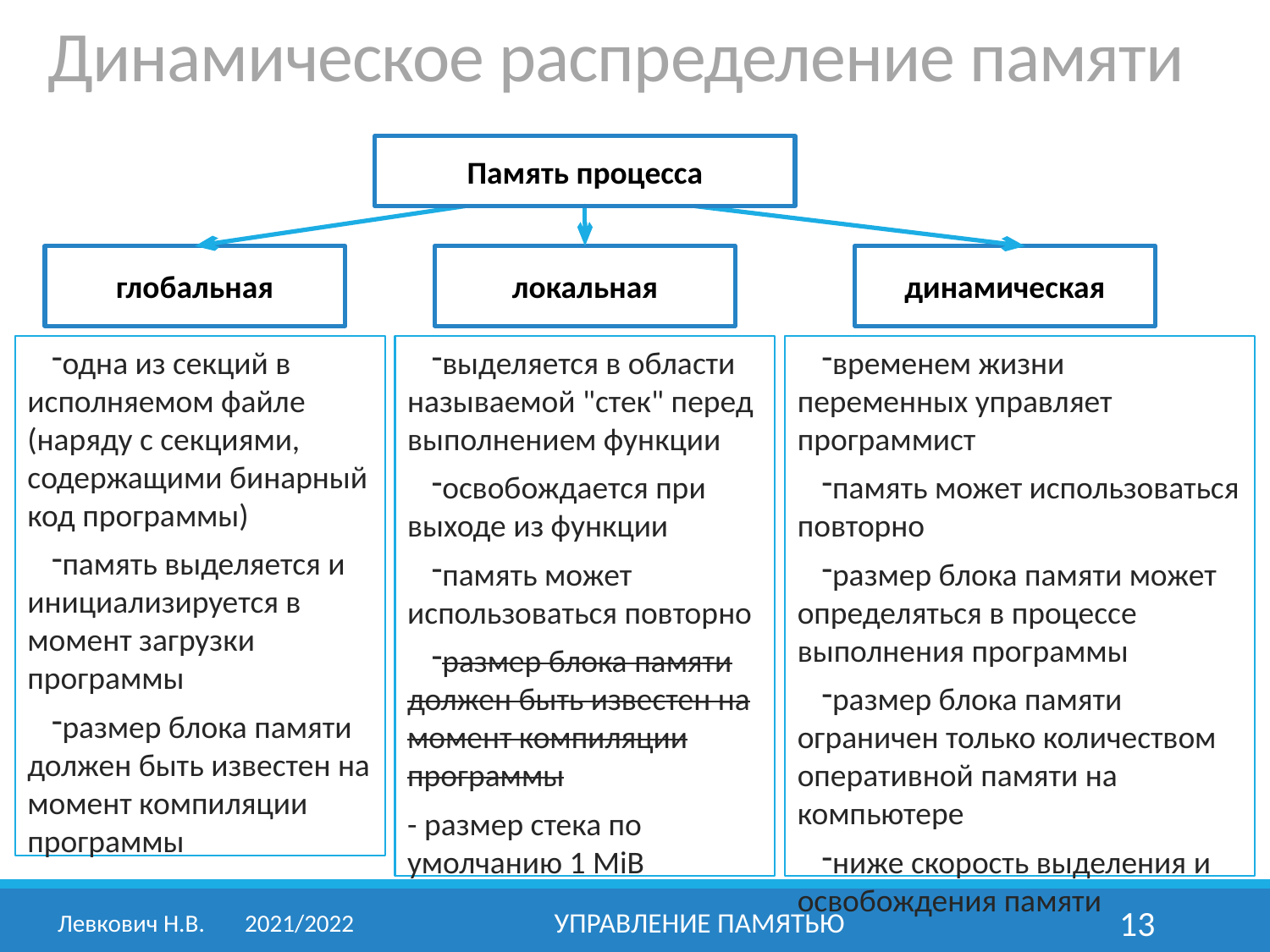

Динамическое распределение памяти
Память процесса
глобальная
локальная
динамическая
одна из секций в исполняемом файле (наряду с секциями, содержащими бинарный код программы)
память выделяется и инициализируется в момент загрузки программы
размер блока памяти должен быть известен на момент компиляции программы
выделяется в области называемой "стек" перед выполнением функции
освобождается при выходе из функции
память может использоваться повторно
размер блока памяти должен быть известен на момент компиляции программы
- размер стека по умолчанию 1 MiB
временем жизни переменных управляет программист
память может использоваться повторно
размер блока памяти может определяться в процессе выполнения программы
размер блока памяти ограничен только количеством оперативной памяти на компьютере
ниже скорость выделения и освобождения памяти
Левкович Н.В.	2021/2022
Управление памятью
13